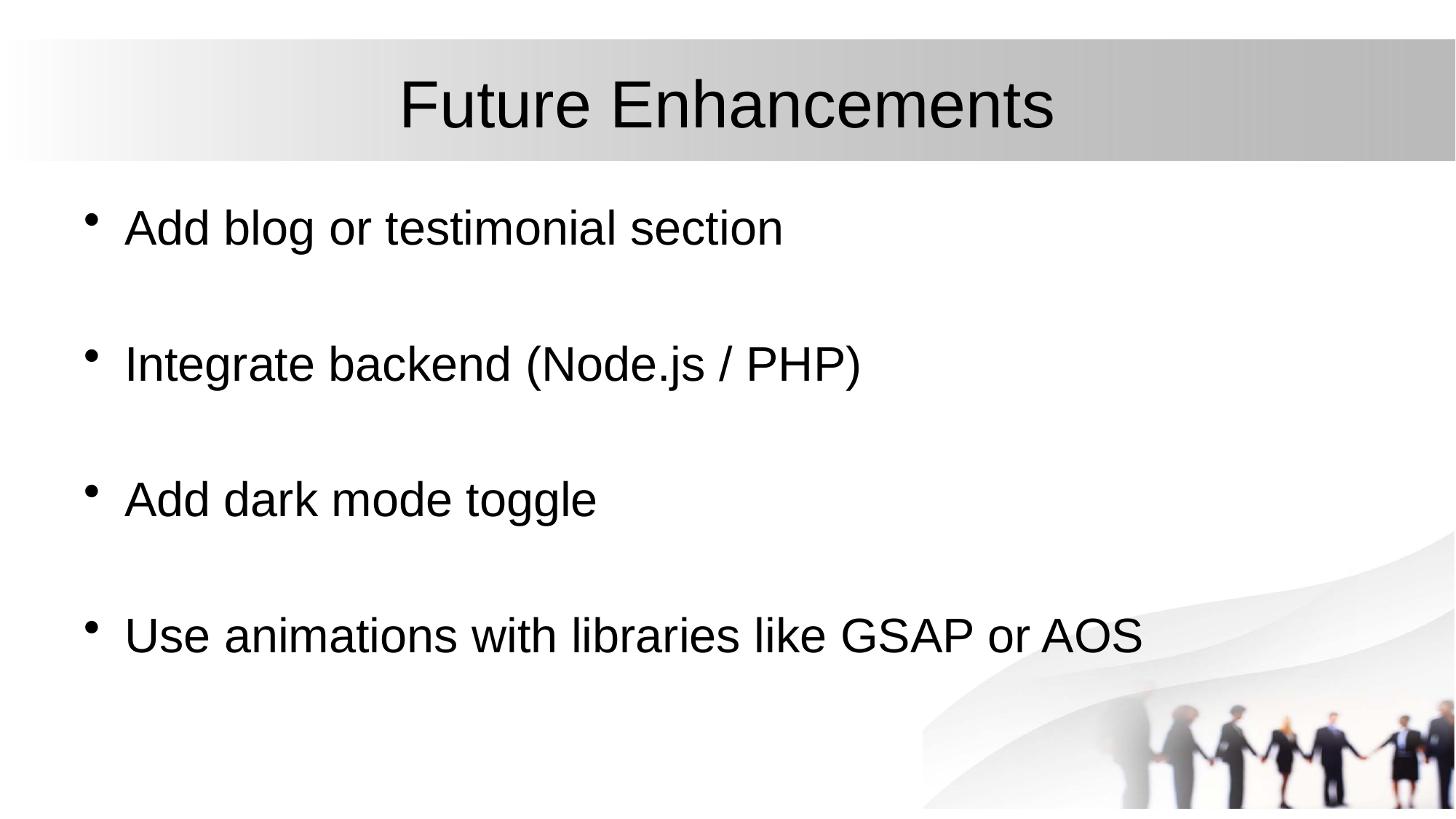

# Future Enhancements
Add blog or testimonial section

Integrate backend (Node.js / PHP)

Add dark mode toggle

Use animations with libraries like GSAP or AOS